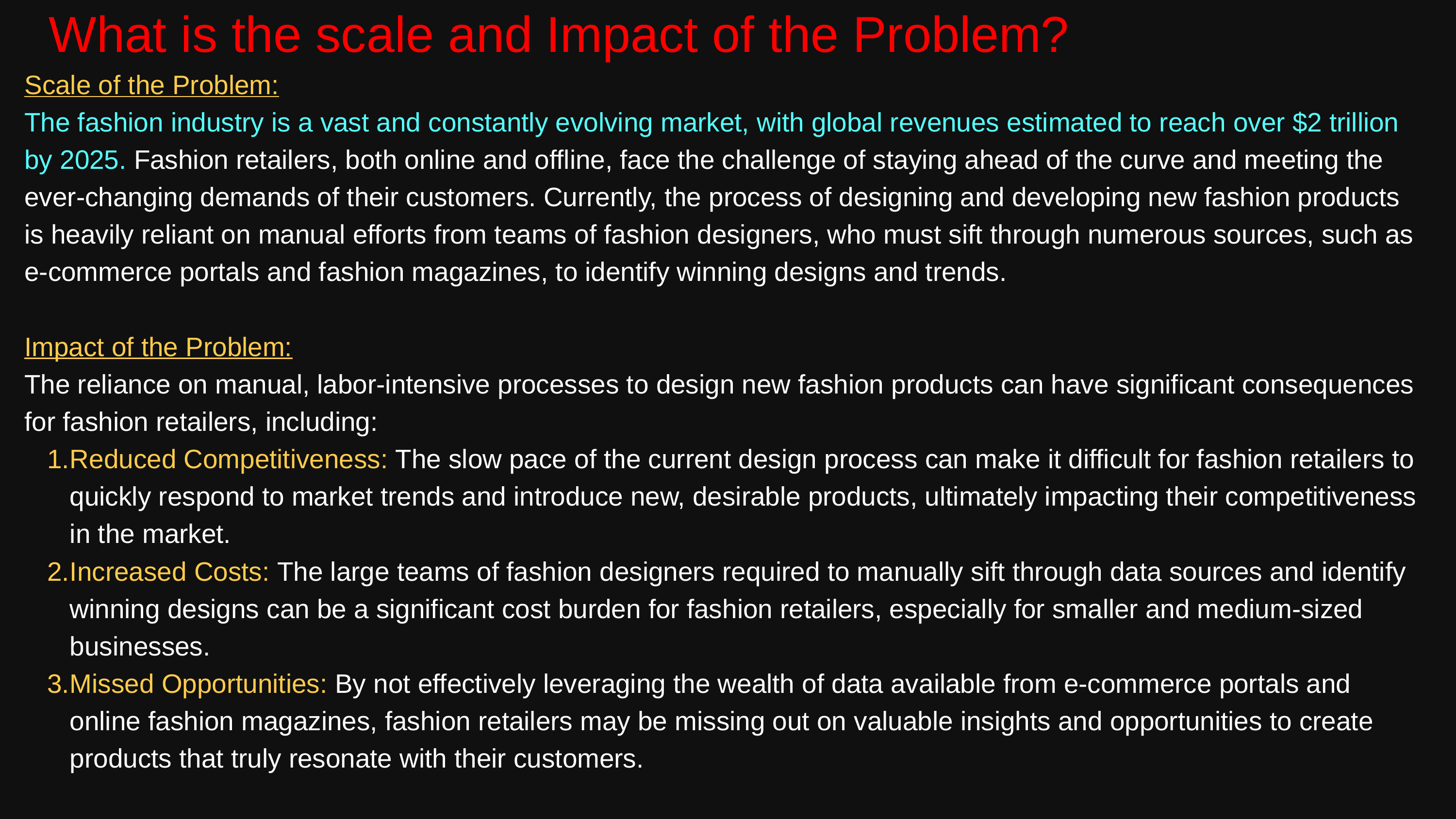

What is the scale and Impact of the Problem?
Scale of the Problem:
The fashion industry is a vast and constantly evolving market, with global revenues estimated to reach over $2 trillion by 2025. Fashion retailers, both online and offline, face the challenge of staying ahead of the curve and meeting the ever-changing demands of their customers. Currently, the process of designing and developing new fashion products is heavily reliant on manual efforts from teams of fashion designers, who must sift through numerous sources, such as e-commerce portals and fashion magazines, to identify winning designs and trends.

Impact of the Problem:
The reliance on manual, labor-intensive processes to design new fashion products can have significant consequences for fashion retailers, including:
Reduced Competitiveness: The slow pace of the current design process can make it difficult for fashion retailers to quickly respond to market trends and introduce new, desirable products, ultimately impacting their competitiveness in the market.
Increased Costs: The large teams of fashion designers required to manually sift through data sources and identify winning designs can be a significant cost burden for fashion retailers, especially for smaller and medium-sized businesses.
Missed Opportunities: By not effectively leveraging the wealth of data available from e-commerce portals and online fashion magazines, fashion retailers may be missing out on valuable insights and opportunities to create products that truly resonate with their customers.